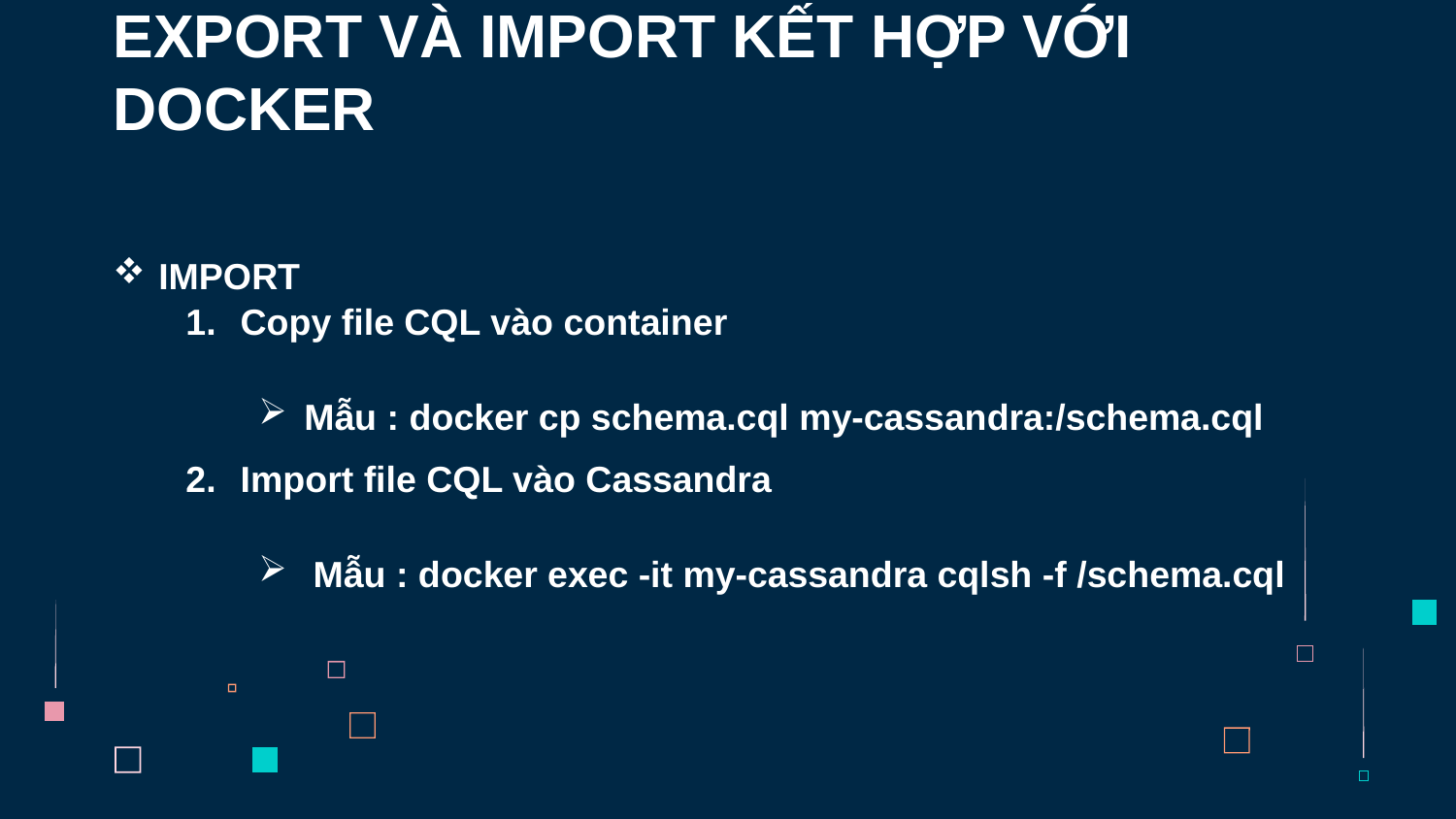

# EXPORT VÀ IMPORT KẾT HỢP VỚI DOCKER
IMPORT
Copy file CQL vào container
Mẫu : docker cp schema.cql my-cassandra:/schema.cql
Import file CQL vào Cassandra
Mẫu : docker exec -it my-cassandra cqlsh -f /schema.cql